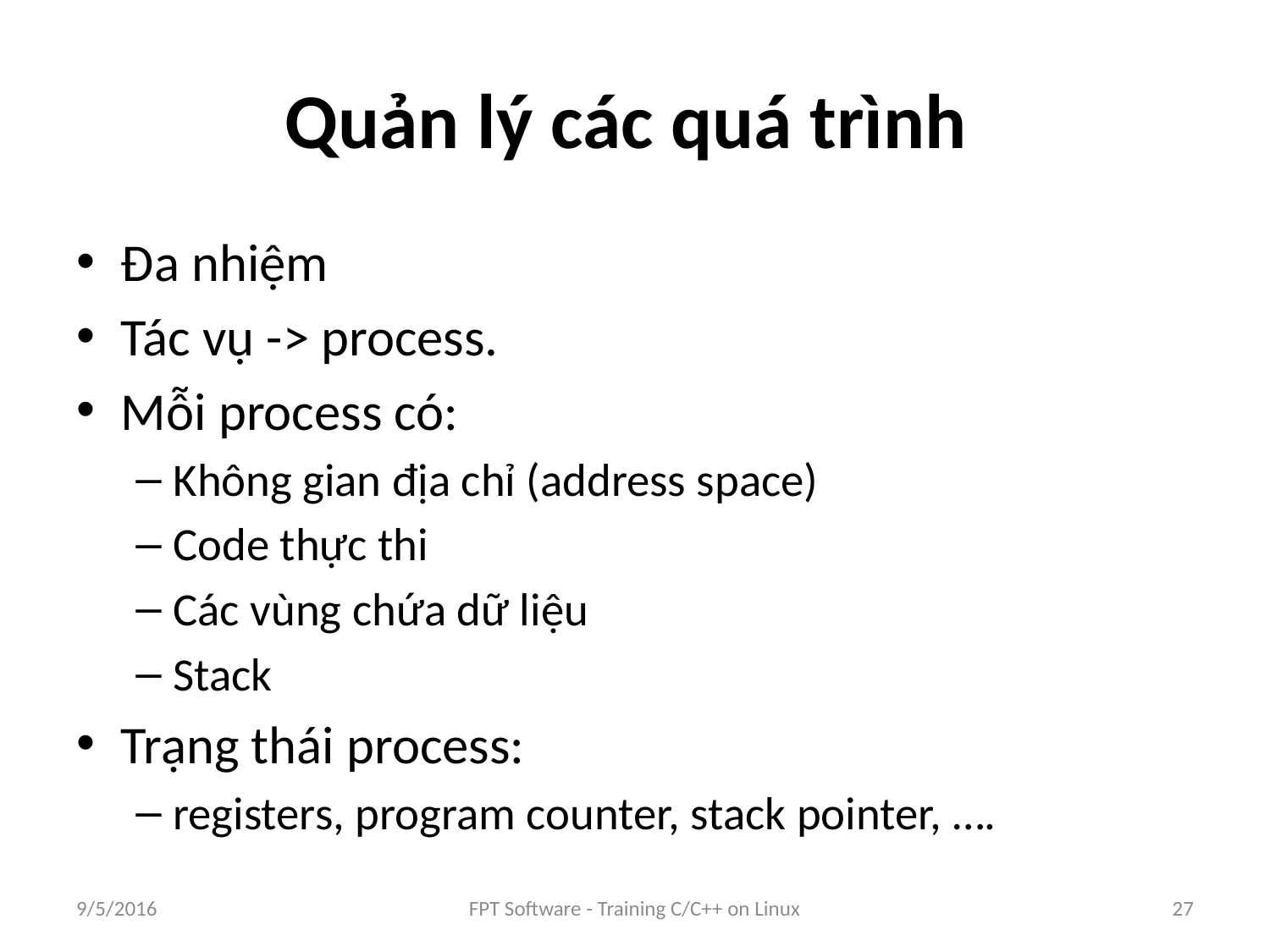

# Quản lý các quá trình
Đa nhiệm
Tác vụ -> process.
Mỗi process có:
Không gian địa chỉ (address space)
Code thực thi
Các vùng chứa dữ liệu
Stack
Trạng thái process:
registers, program counter, stack pointer, ….

9/5/2016
FPT Software - Training C/C++ on Linux
27